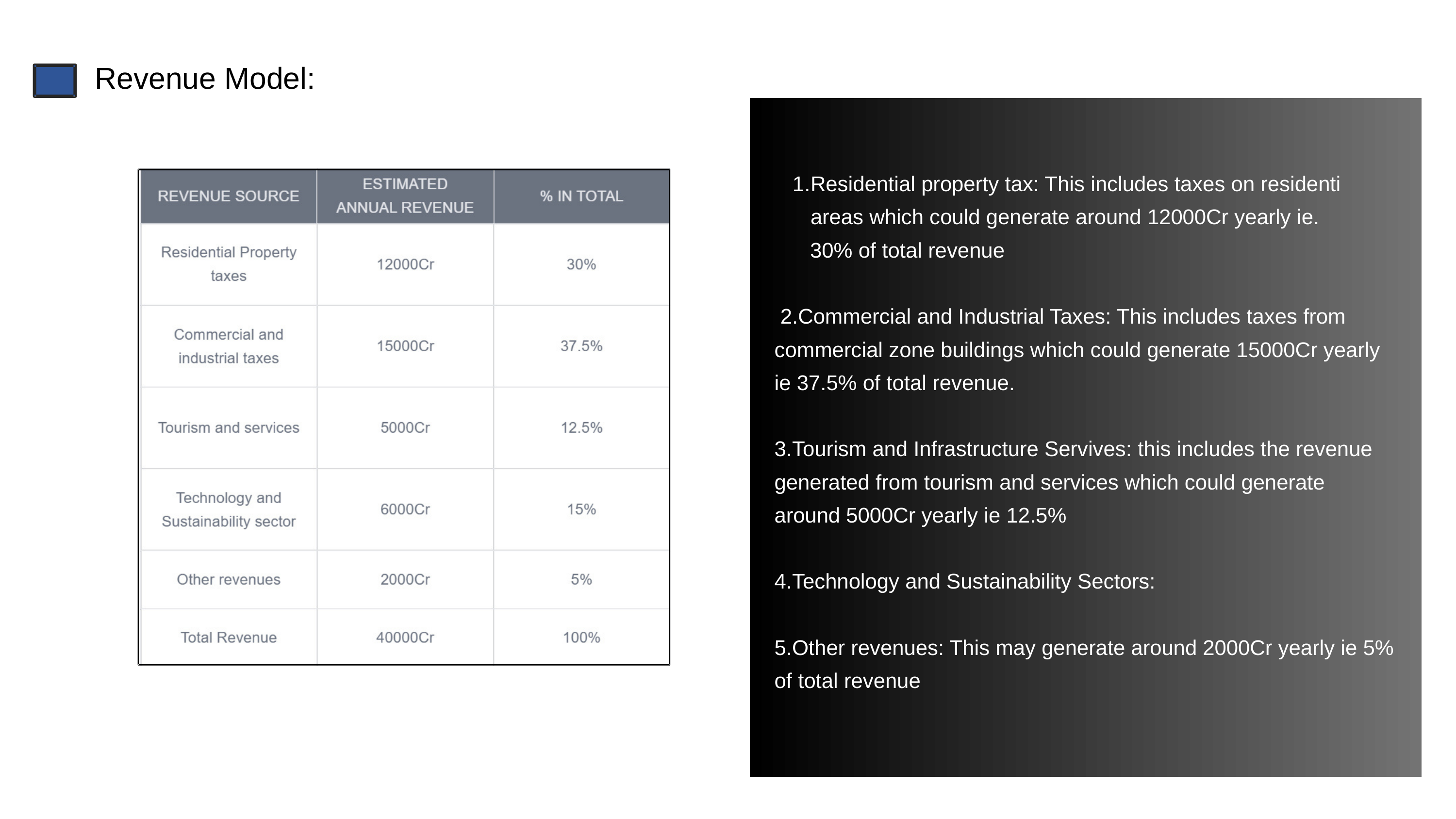

Revenue Model:

Residential property tax: This includes taxes on residenti        areas which could generate around 12000Cr yearly ie.
      30% of total revenue

 2.Commercial and Industrial Taxes: This includes taxes from      commercial zone buildings which could generate 15000Cr yearly ie 37.5% of total revenue.

3.Tourism and Infrastructure Servives: this includes the revenue generated from tourism and services which could generate around 5000Cr yearly ie 12.5%

4.Technology and Sustainability Sectors:

5.Other revenues: This may generate around 2000Cr yearly ie 5% of total revenue